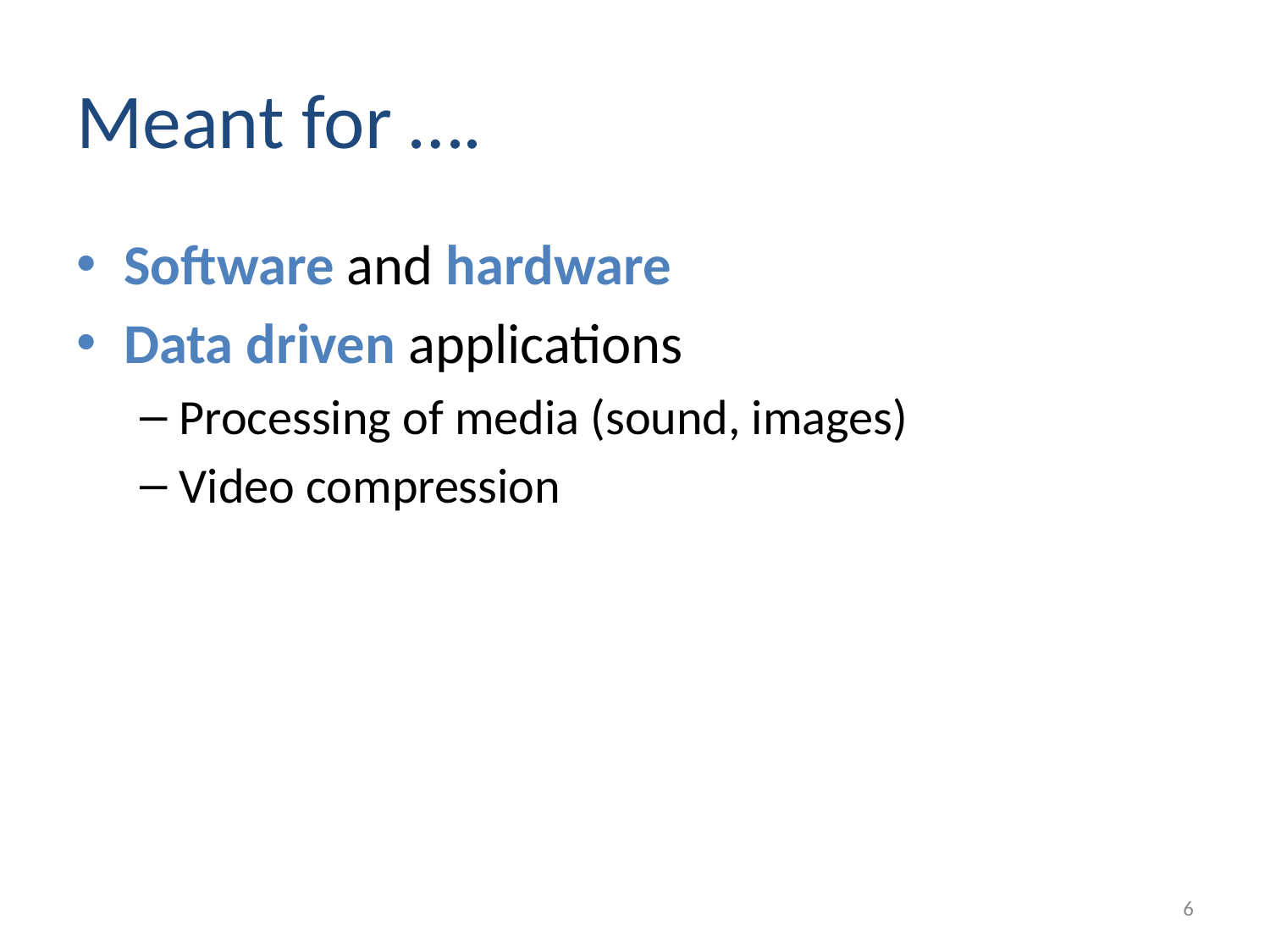

# Meant for ….
Software and hardware
Data driven applications
Processing of media (sound, images)
Video compression
6